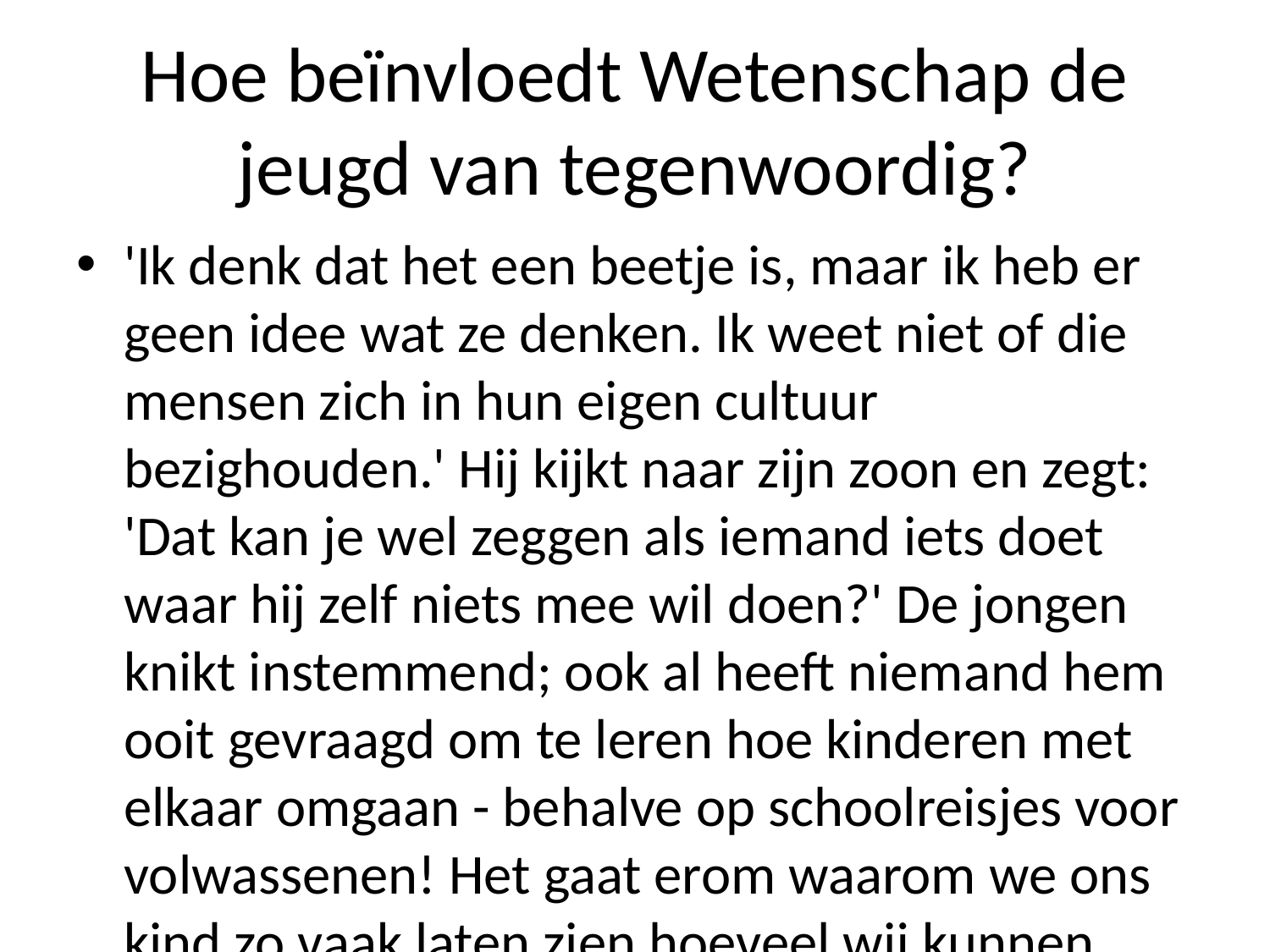

# Hoe beïnvloedt Wetenschap de jeugd van tegenwoordig?
'Ik denk dat het een beetje is, maar ik heb er geen idee wat ze denken. Ik weet niet of die mensen zich in hun eigen cultuur bezighouden.' Hij kijkt naar zijn zoon en zegt: 'Dat kan je wel zeggen als iemand iets doet waar hij zelf niets mee wil doen?' De jongen knikt instemmend; ook al heeft niemand hem ooit gevraagd om te leren hoe kinderen met elkaar omgaan - behalve op schoolreisjes voor volwassenen! Het gaat erom waarom we ons kind zo vaak laten zien hoeveel wij kunnen helpen bij onze opvoeding door middel daarvan tot stand komen brengen over alles uit onszelf heen (en dus verder). En dan moet iedereen weten wie zij willen worden... Dat gebeurt meestal pas wanneer ouders besluiten aan welke manier men hen moeten opvoeden."Het lijkt me erop alsof dit allemaal heel anders klinkt nu mijn vader nog steeds leeft.""Als jij denkt erover nadenk," zegs mij tegen mezelf "dat jullie toch altijd hetzelfde gaan geloven?""Ja", antwoordt opa